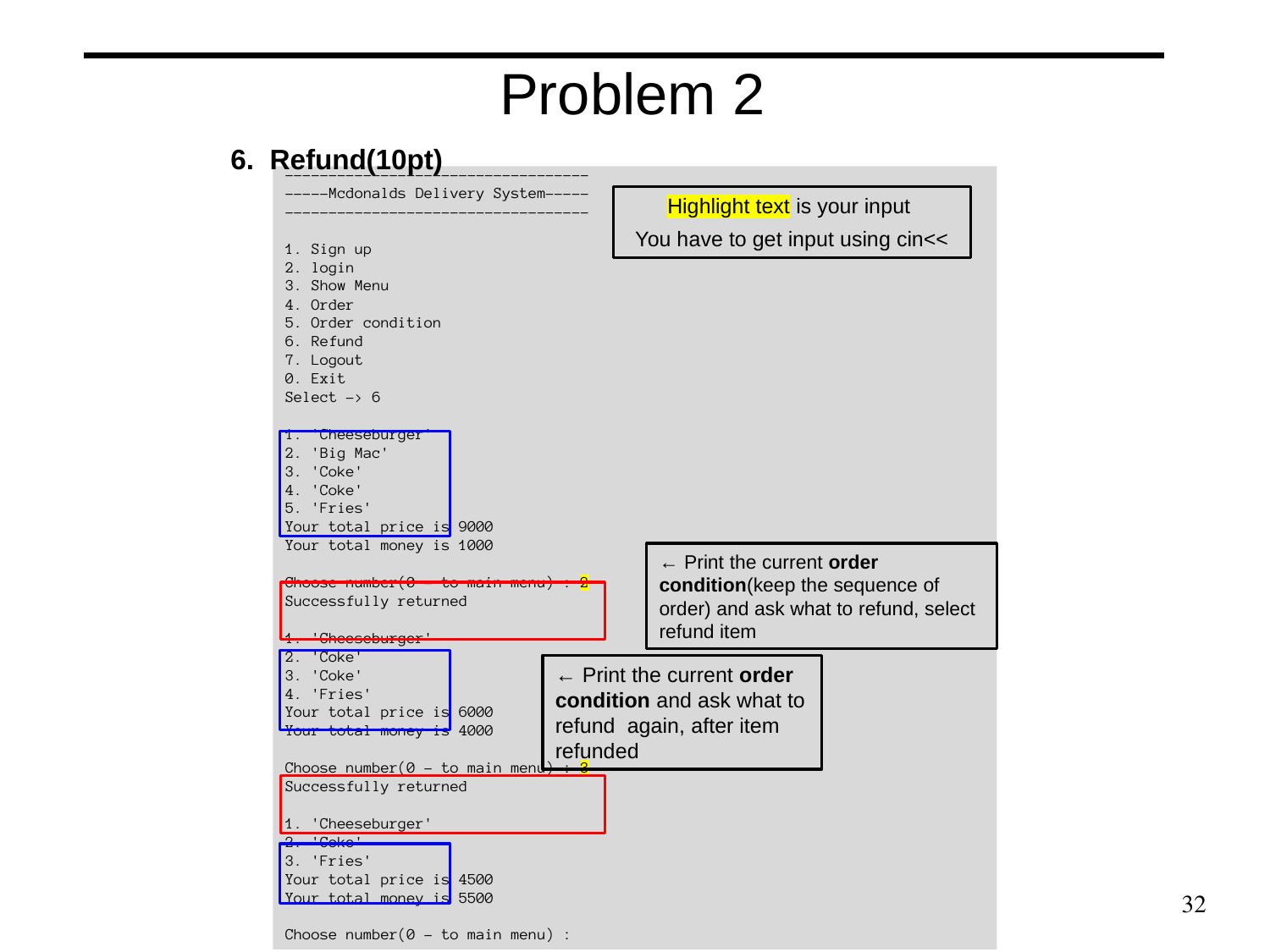

Problem 2
6.  Refund(10pt)
-----------------------------------
-----Mcdonalds Delivery System-----
-----------------------------------

1. Sign up
2. login
3. Show Menu
4. Order
5. Order condition
6. Refund
7. Logout
0. Exit
Select -> 6

1. 'Cheeseburger'
2. 'Big Mac'
3. 'Coke'
4. 'Coke'
5. 'Fries'
Your total price is 9000
Your total money is 1000

Choose number(0 - to main menu) : 2
Successfully returned

1. 'Cheeseburger'
2. 'Coke'
3. 'Coke'
4. 'Fries'
Your total price is 6000
Your total money is 4000

Choose number(0 - to main menu) : 3
Successfully returned

1. 'Cheeseburger'
2. 'Coke'
3. 'Fries'
Your total price is 4500
Your total money is 5500

Choose number(0 - to main menu) :
Highlight text is your input
You have to get input using cin<<

← Print the current order condition(keep the sequence of order) and ask what to refund, select refund item

← Print the current order condition and ask what to refund  again, after item refunded